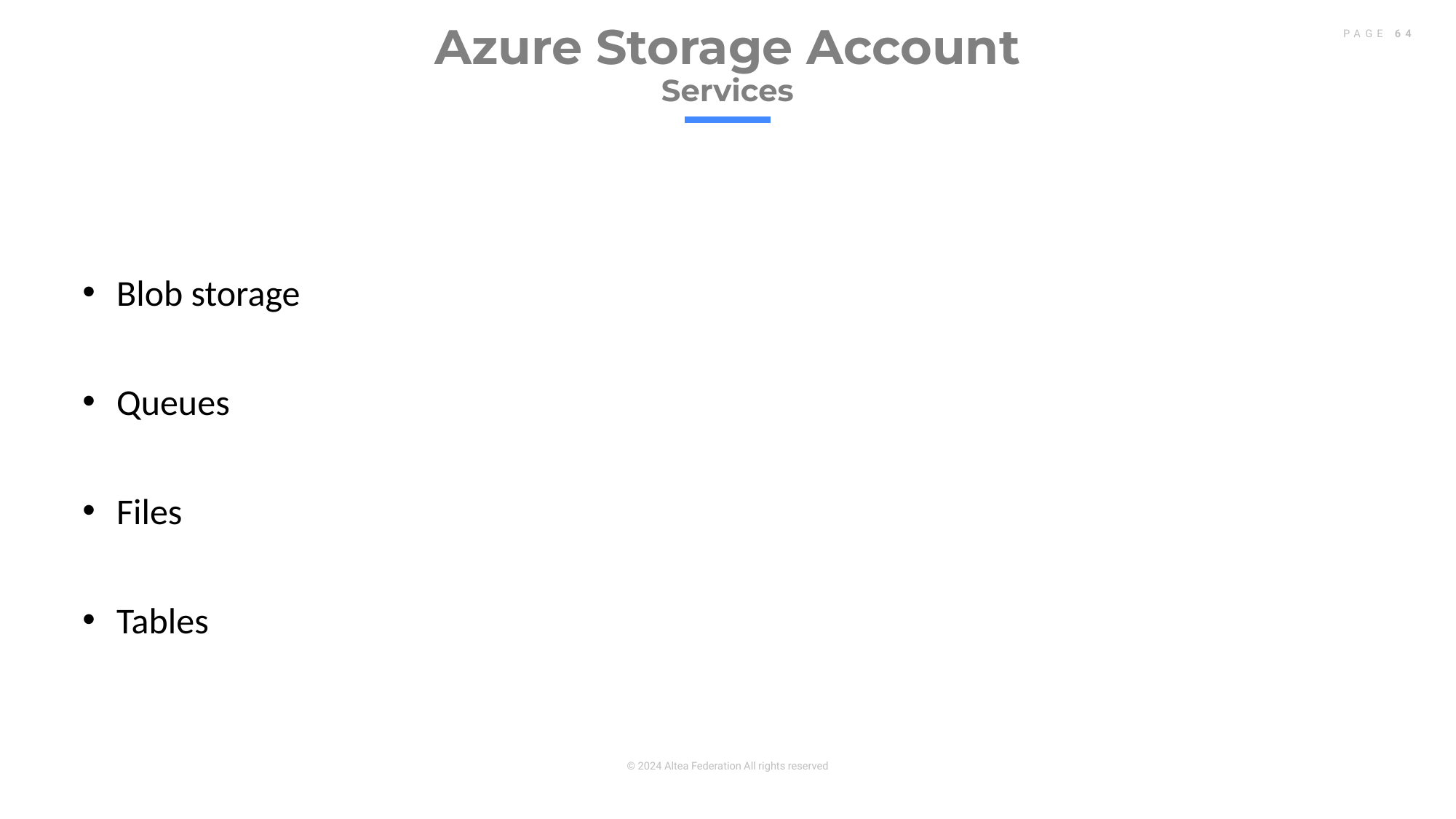

# Azure Storage Account Services
PAGE 64
Blob storage
Queues
Files
Tables